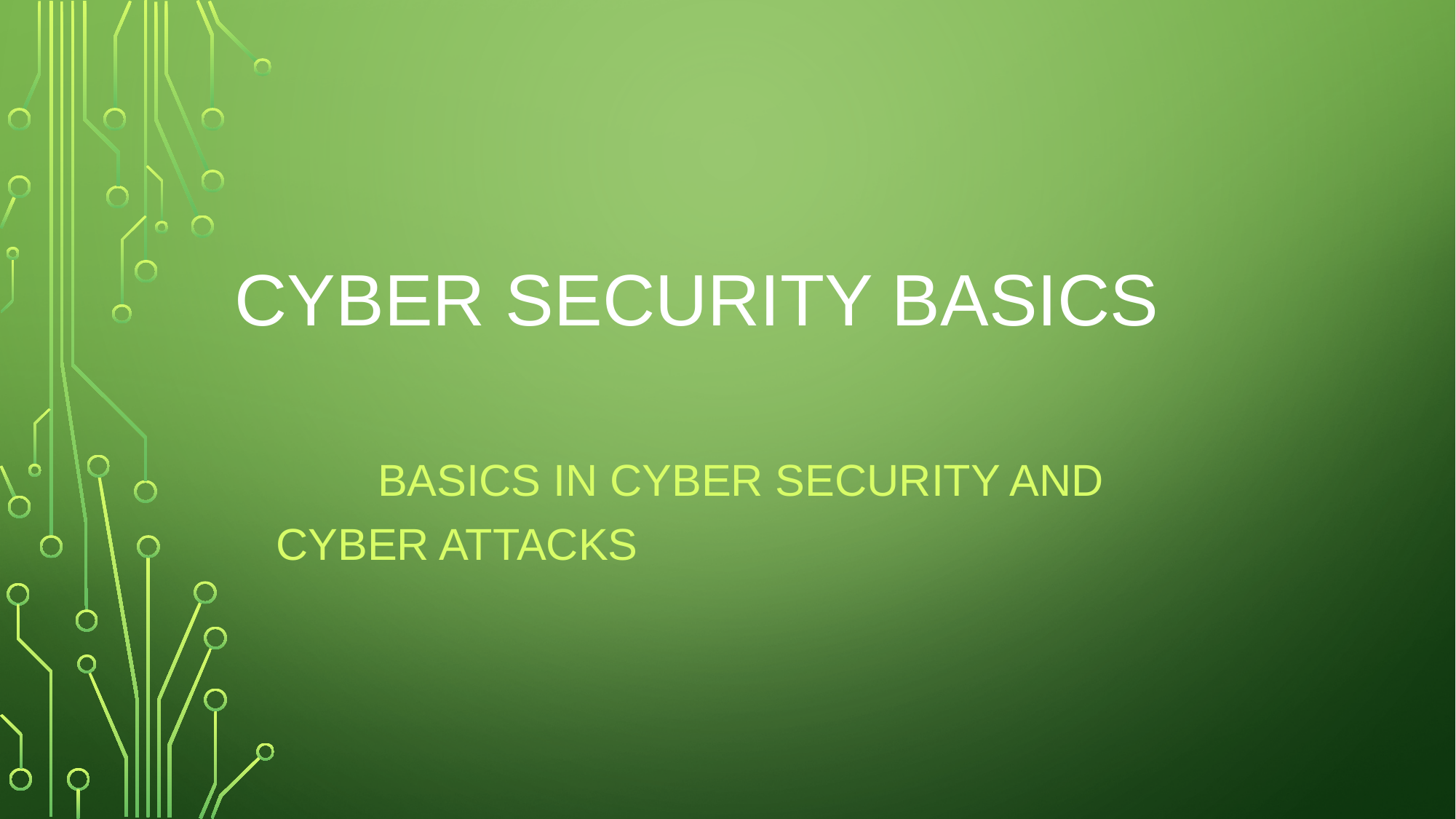

# CYBER SECuRiTY BASICS
             basics in cyber security and cyber attacks